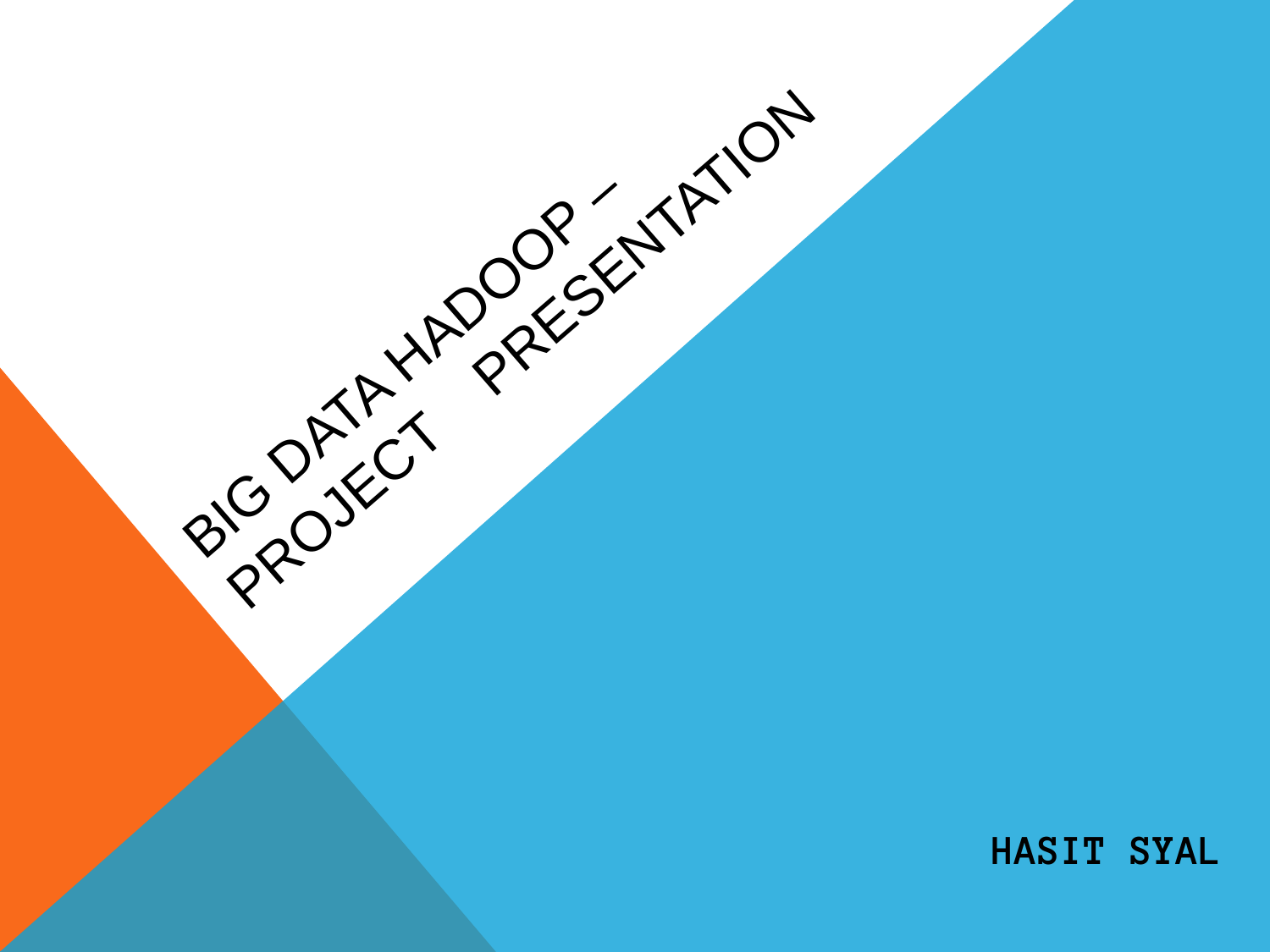

# Big Data Hadoop – Project    Presentation
HASIT SYAL